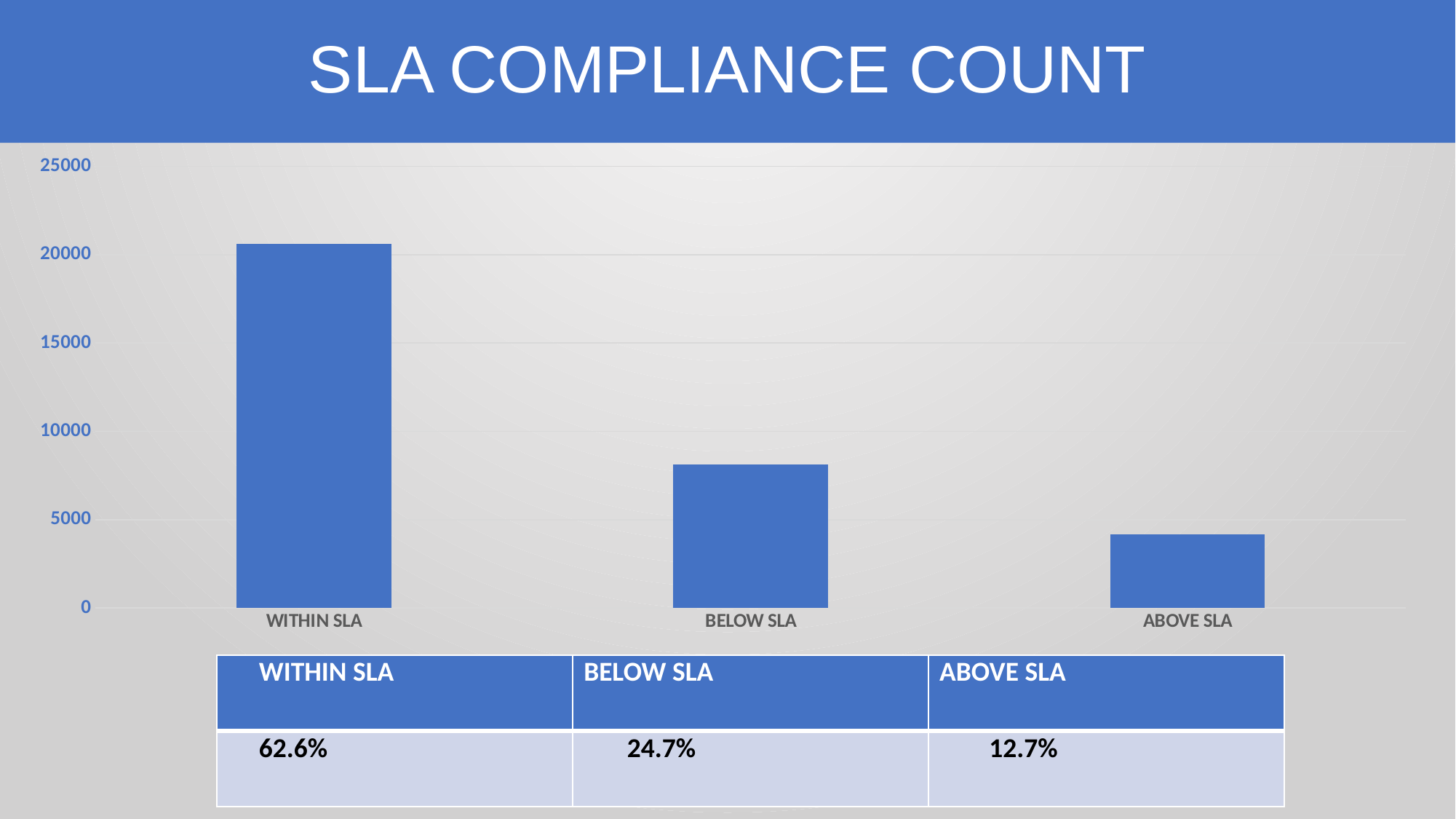

# SLA COMPLIANCE COUNT

### Chart

| Category | SLA COMPLIANCE  COUNT |
|---|---|
| WITHIN SLA | 20625.0 |
| BELOW SLA | 8143.0 |
| ABOVE SLA | 4168.0 |
| WITHIN SLA | BELOW SLA | ABOVE SLA |
| --- | --- | --- |
| 62.6% | 24.7% | 12.7% |